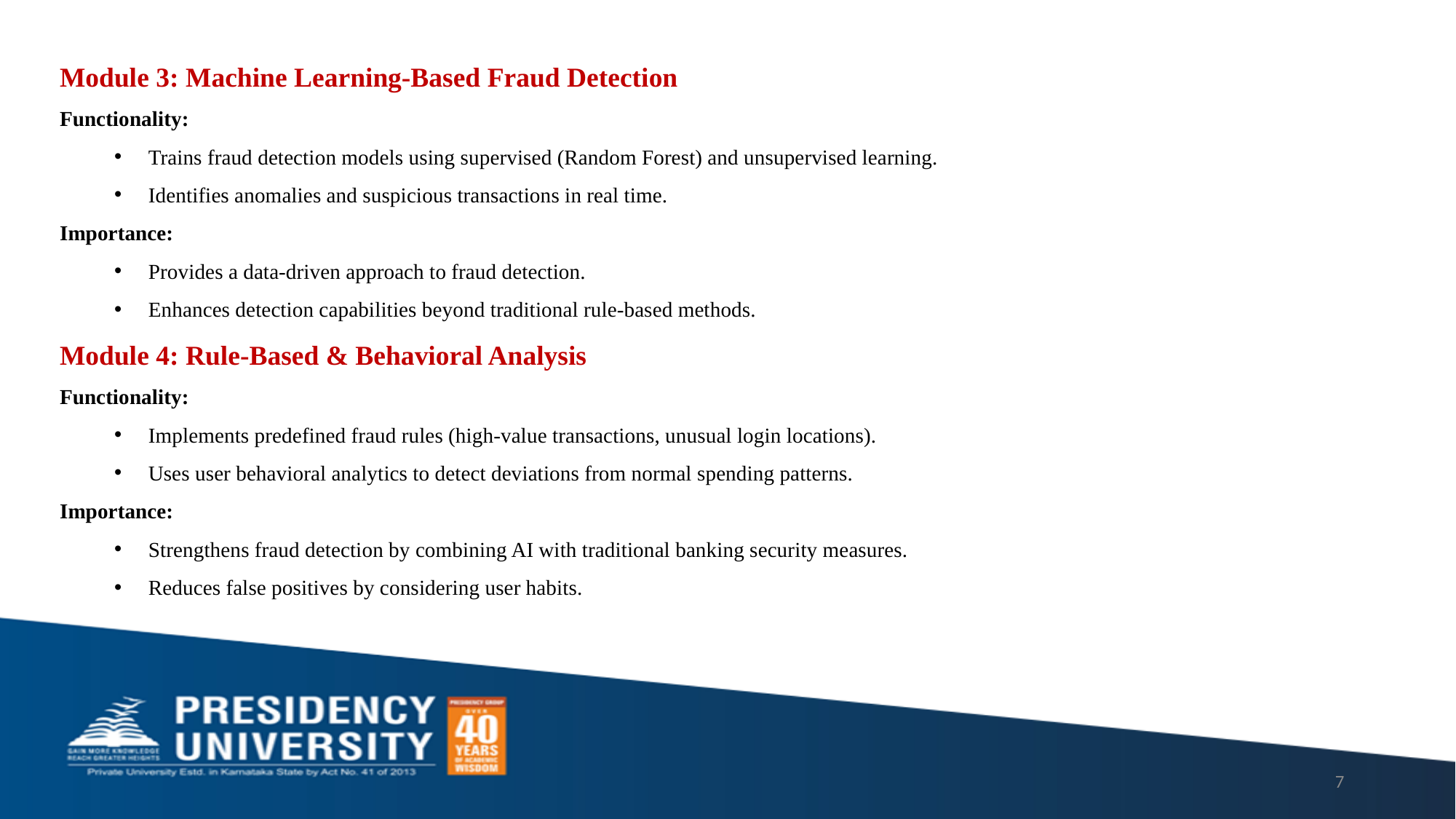

Module 3: Machine Learning-Based Fraud Detection
Functionality:
Trains fraud detection models using supervised (Random Forest) and unsupervised learning.
Identifies anomalies and suspicious transactions in real time.
Importance:
Provides a data-driven approach to fraud detection.
Enhances detection capabilities beyond traditional rule-based methods.
Module 4: Rule-Based & Behavioral Analysis
Functionality:
Implements predefined fraud rules (high-value transactions, unusual login locations).
Uses user behavioral analytics to detect deviations from normal spending patterns.
Importance:
Strengthens fraud detection by combining AI with traditional banking security measures.
Reduces false positives by considering user habits.

7